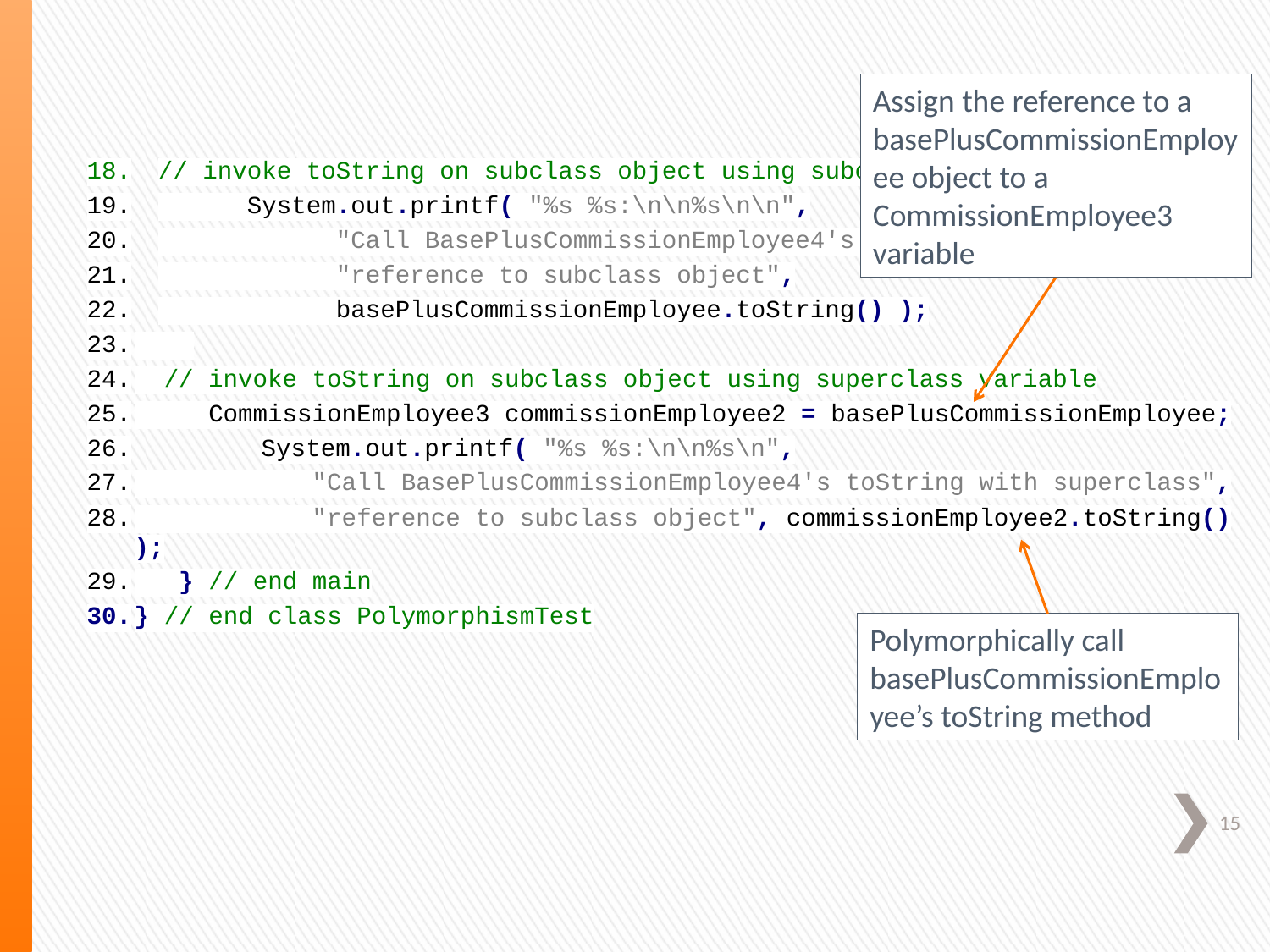

Assign the reference to a basePlusCommissionEmployee object to a CommissionEmployee3 variable
// invoke toString on subclass object using subclass variable
      System.out.printf( "%s %s:\n\n%s\n\n",
            "Call BasePlusCommissionEmployee4's toString with subclass",
            "reference to subclass object",
            basePlusCommissionEmployee.toString() );

  // invoke toString on subclass object using superclass variable
     CommissionEmployee3 commissionEmployee2 = basePlusCommissionEmployee;
	System.out.printf( "%s %s:\n\n%s\n",
            "Call BasePlusCommissionEmployee4's toString with superclass",
            "reference to subclass object", commissionEmployee2.toString() );
   } // end main
} // end class PolymorphismTest
Polymorphically call basePlusCommissionEmployee’s toString method
15